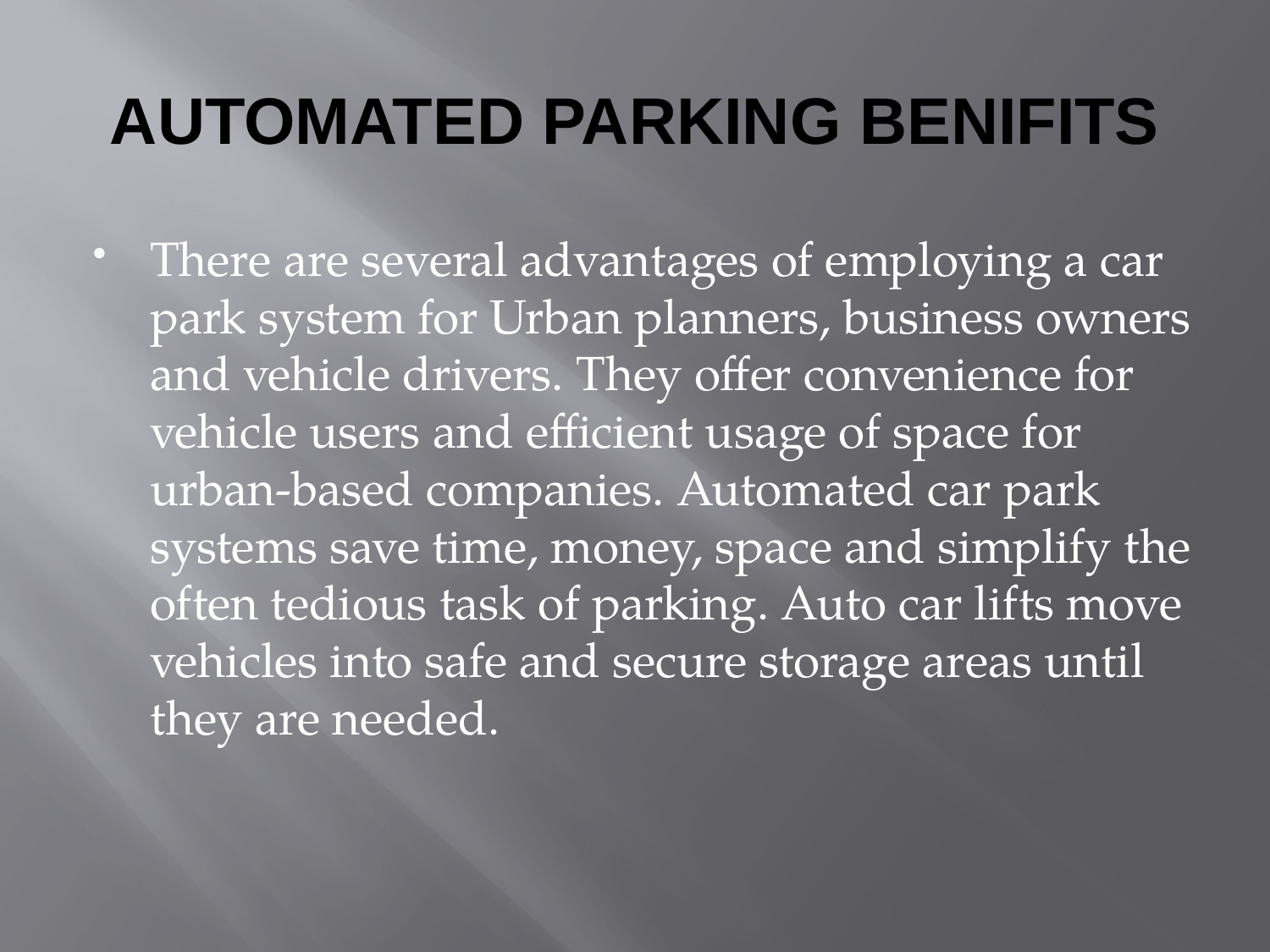

# AUTOMATED PARKING BENIFITS
There are several advantages of employing a car park system for Urban planners, business owners and vehicle drivers. They offer convenience for vehicle users and efficient usage of space for urban-based companies. Automated car park systems save time, money, space and simplify the often tedious task of parking. Auto car lifts move vehicles into safe and secure storage areas until they are needed.